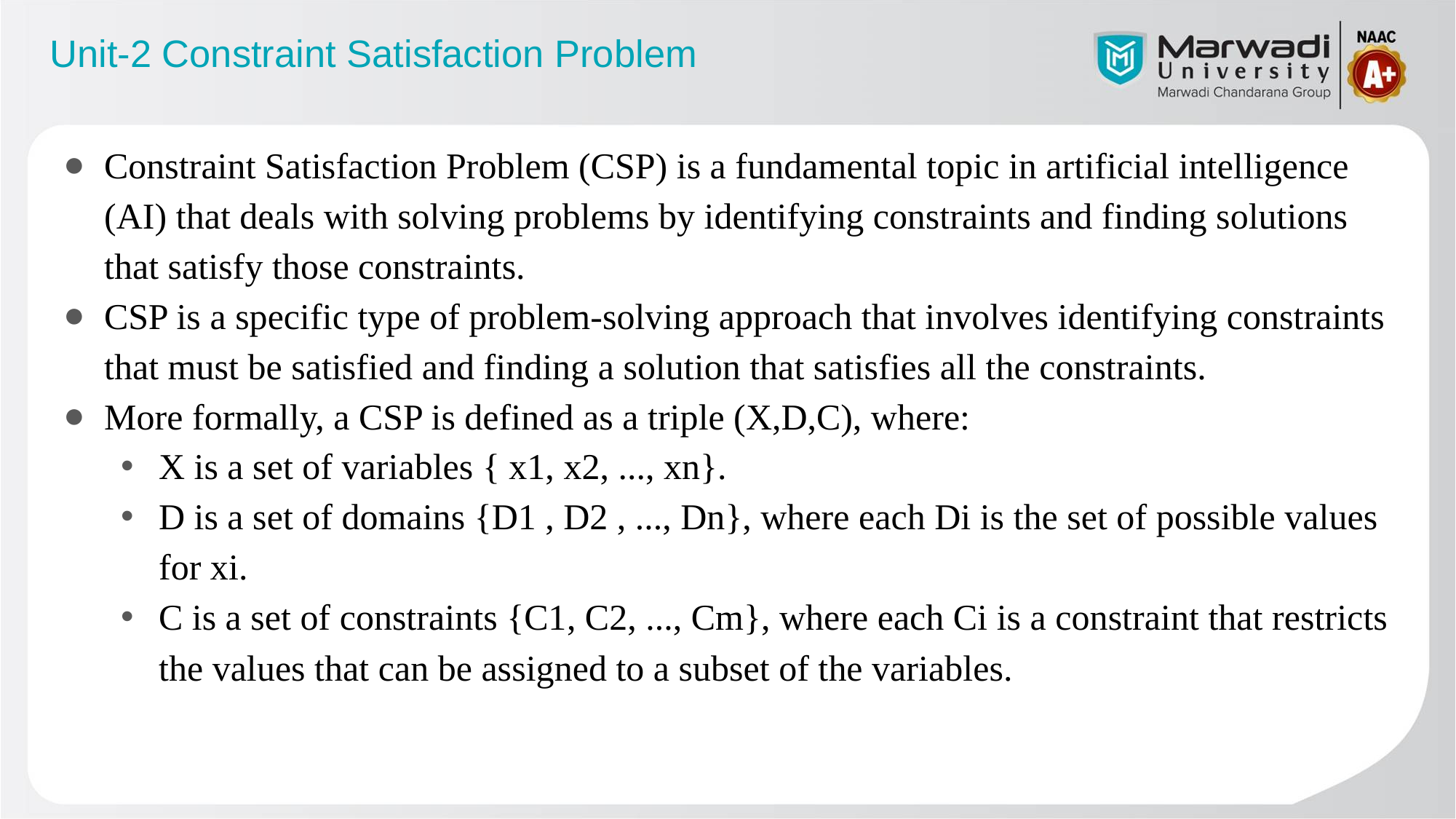

Unit-2 Constraint Satisfaction Problem

Constraint Satisfaction Problem (CSP) is a fundamental topic in artificial intelligence (AI) that deals with solving problems by identifying constraints and finding solutions that satisfy those constraints.
CSP is a specific type of problem-solving approach that involves identifying constraints that must be satisfied and finding a solution that satisfies all the constraints.
More formally, a CSP is defined as a triple (X,D,C), where:
X is a set of variables { x1, x2, ..., xn}.
D is a set of domains {D1 , D2 , ..., Dn}, where each Di is the set of possible values for xi.
C is a set of constraints {C1​, C2​, ..., Cm​}, where each Ci​ is a constraint that restricts the values that can be assigned to a subset of the variables.